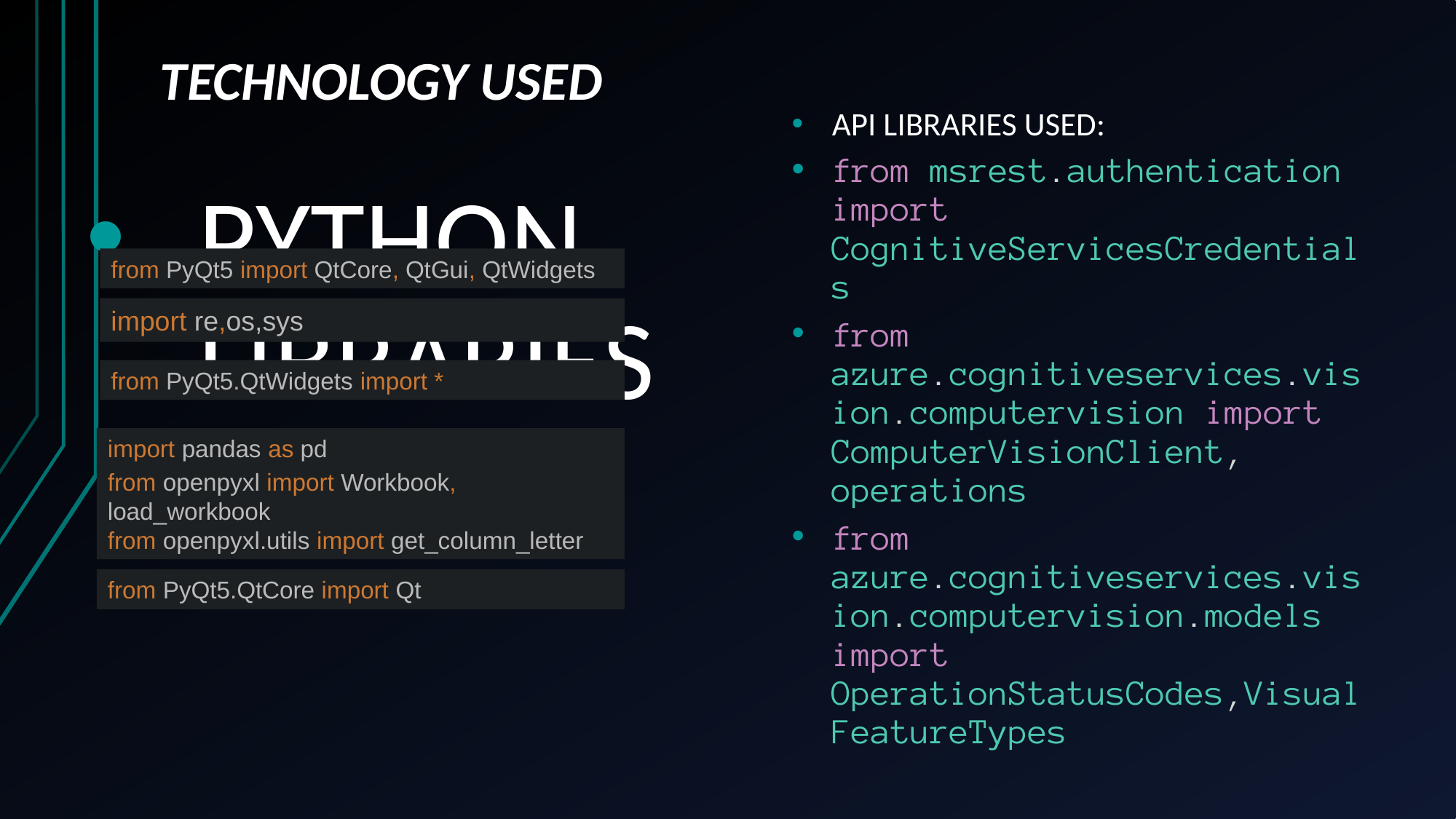

# TECHNOLOGY USED
API LIBRARIES USED:
from msrest.authentication import CognitiveServicesCredentials
from azure.cognitiveservices.vision.computervision import ComputerVisionClient, operations
from azure.cognitiveservices.vision.computervision.models import OperationStatusCodes,VisualFeatureTypes

PYTHON LIBRARIES  USED

from PyQt5 import QtCore, QtGui, QtWidgets
import re,os,sys
from PyQt5.QtWidgets import *
import pandas as pd
from openpyxl import Workbook, load_workbook
from openpyxl.utils import get_column_letter
from PyQt5.QtCore import Qt